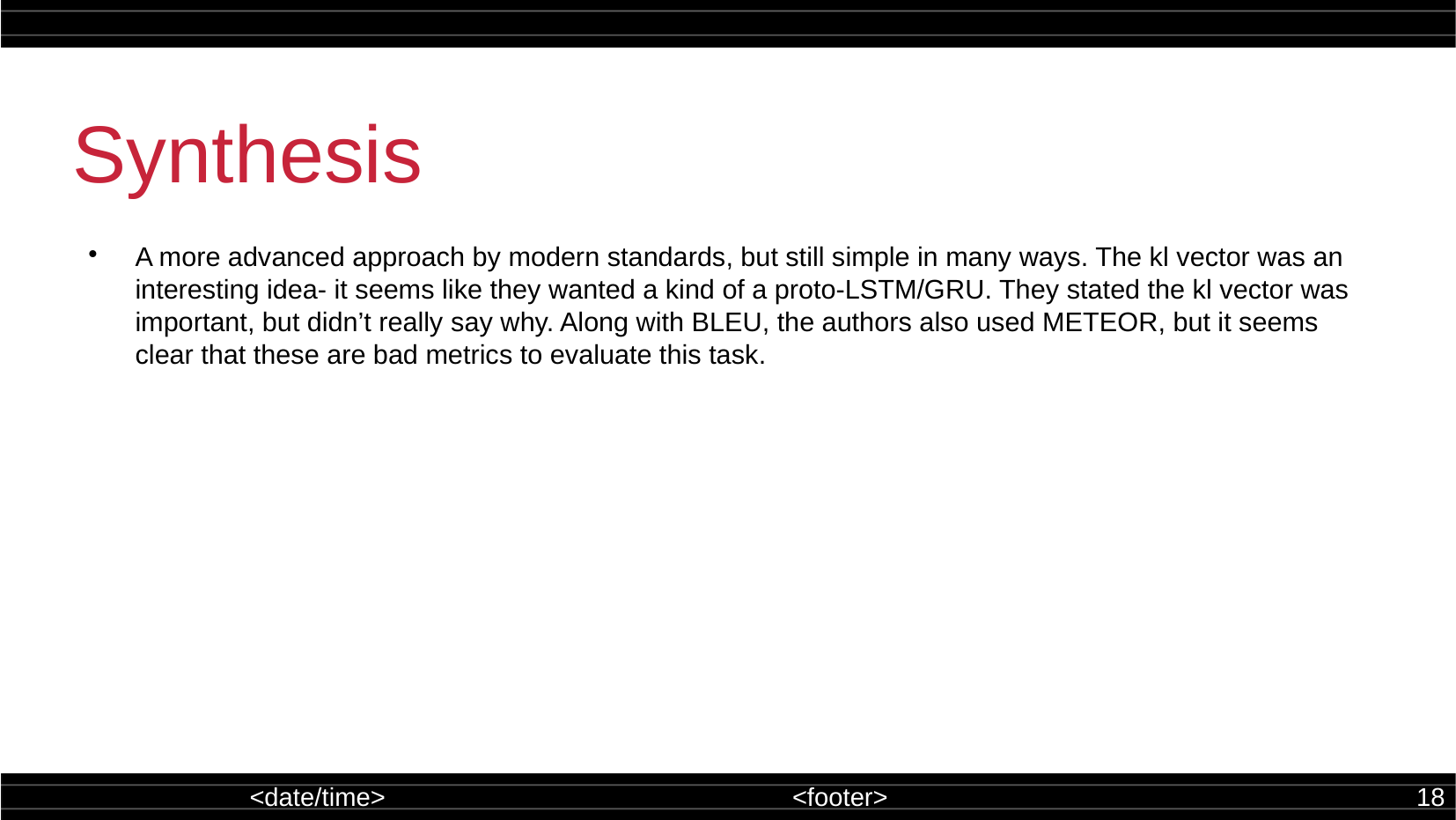

Synthesis
A more advanced approach by modern standards, but still simple in many ways. The kl vector was an interesting idea- it seems like they wanted a kind of a proto-LSTM/GRU. They stated the kl vector was important, but didn’t really say why. Along with BLEU, the authors also used METEOR, but it seems clear that these are bad metrics to evaluate this task.